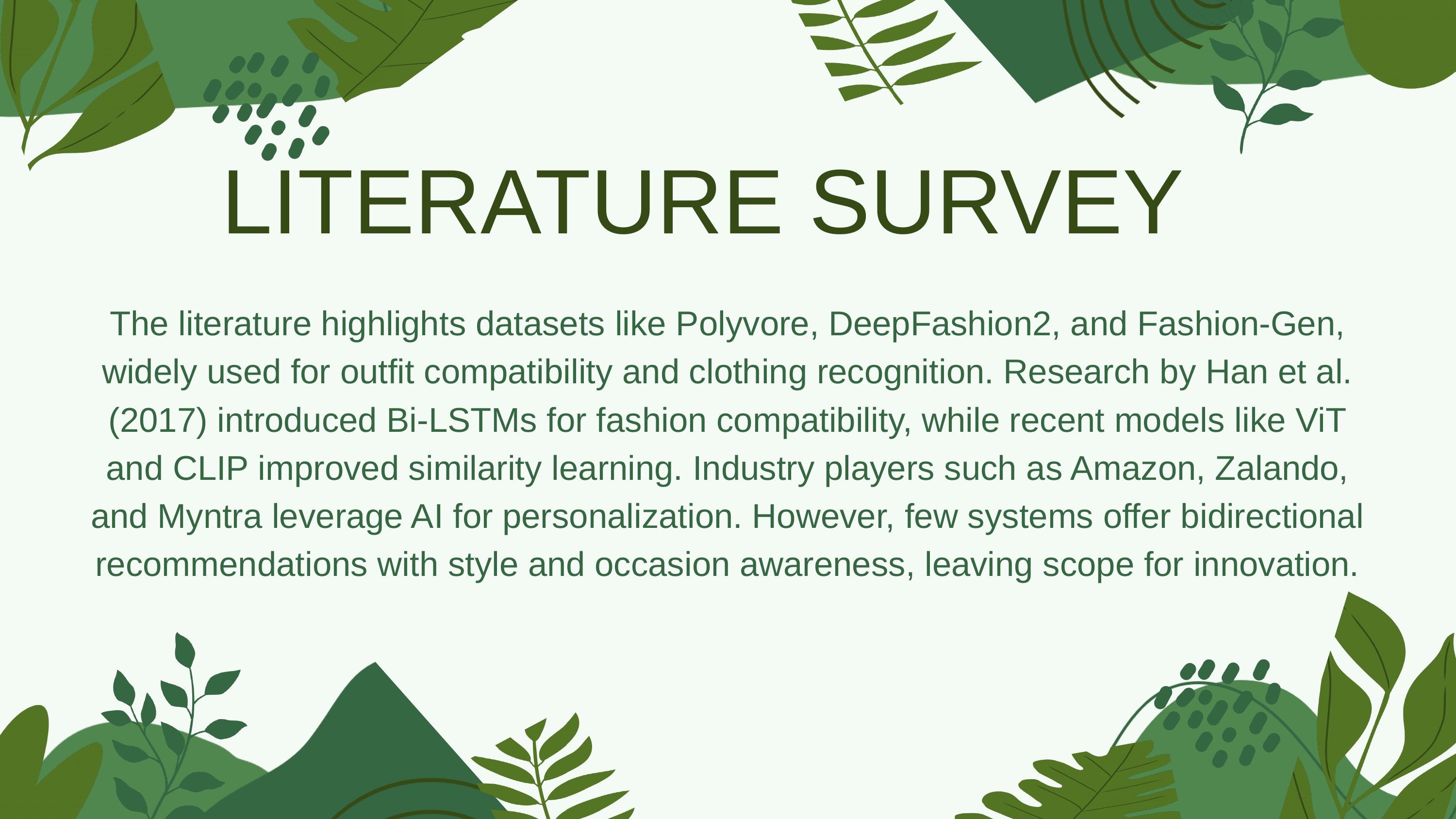

LITERATURE SURVEY
The literature highlights datasets like Polyvore, DeepFashion2, and Fashion-Gen, widely used for outfit compatibility and clothing recognition. Research by Han et al. (2017) introduced Bi-LSTMs for fashion compatibility, while recent models like ViT and CLIP improved similarity learning. Industry players such as Amazon, Zalando, and Myntra leverage AI for personalization. However, few systems offer bidirectional recommendations with style and occasion awareness, leaving scope for innovation.